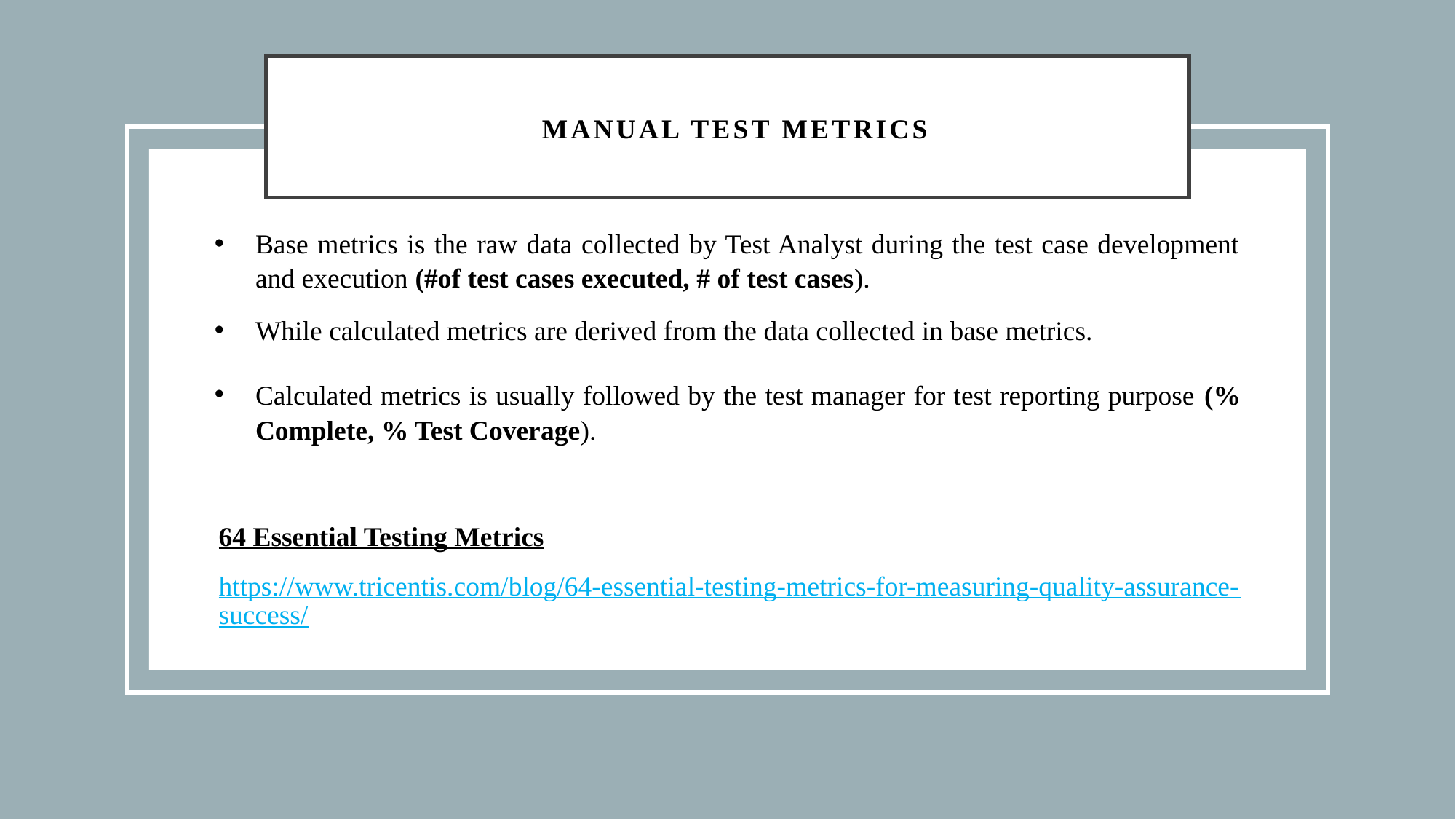

# Manual test metrics

Base metrics is the raw data collected by Test Analyst during the test case development and execution (#of test cases executed, # of test cases).
While calculated metrics are derived from the data collected in base metrics.
Calculated metrics is usually followed by the test manager for test reporting purpose (% Complete, % Test Coverage).
64 Essential Testing Metrics
https://www.tricentis.com/blog/64-essential-testing-metrics-for-measuring-quality-assurance-success/